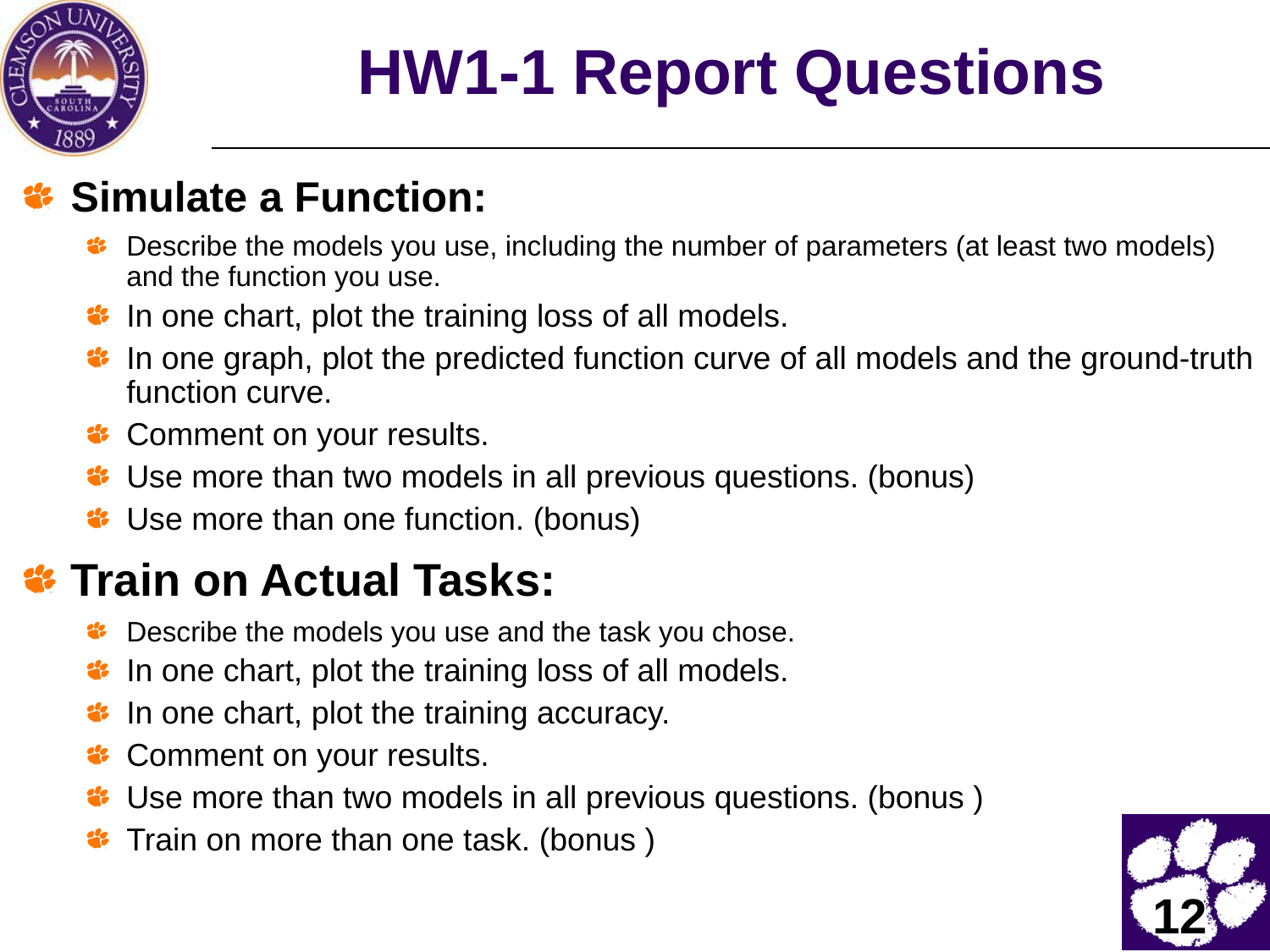

# HW1-1 Report Questions
Simulate a Function:
Describe the models you use, including the number of parameters (at least two models) and the function you use.
In one chart, plot the training loss of all models.
In one graph, plot the predicted function curve of all models and the ground-truth function curve.
Comment on your results.
Use more than two models in all previous questions. (bonus)
Use more than one function. (bonus)
Train on Actual Tasks:
Describe the models you use and the task you chose.
In one chart, plot the training loss of all models.
In one chart, plot the training accuracy.
Comment on your results.
Use more than two models in all previous questions. (bonus )
Train on more than one task. (bonus )